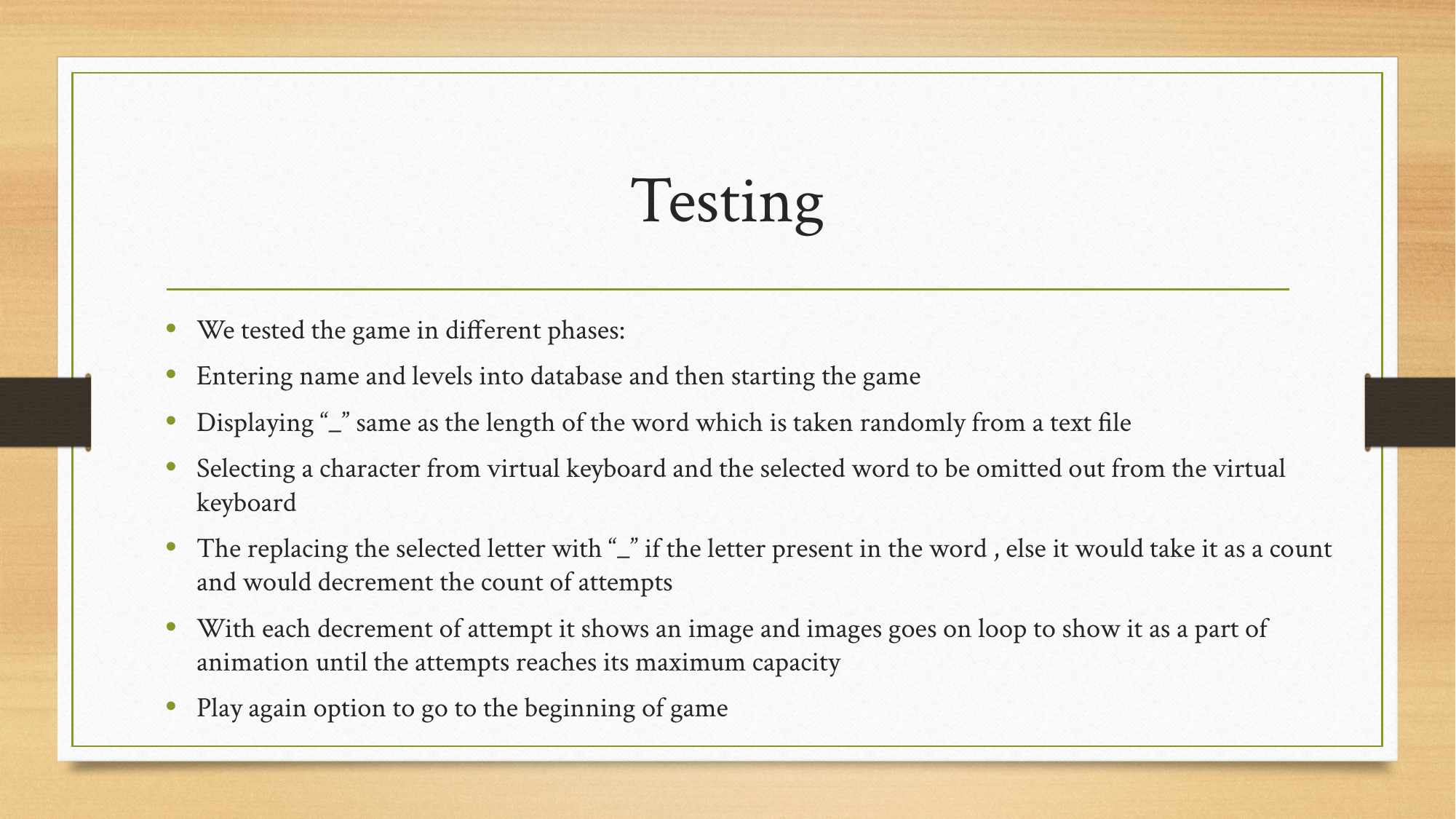

# Testing
We tested the game in different phases:
Entering name and levels into database and then starting the game
Displaying “_” same as the length of the word which is taken randomly from a text file
Selecting a character from virtual keyboard and the selected word to be omitted out from the virtual keyboard
The replacing the selected letter with “_” if the letter present in the word , else it would take it as a count and would decrement the count of attempts
With each decrement of attempt it shows an image and images goes on loop to show it as a part of animation until the attempts reaches its maximum capacity
Play again option to go to the beginning of game